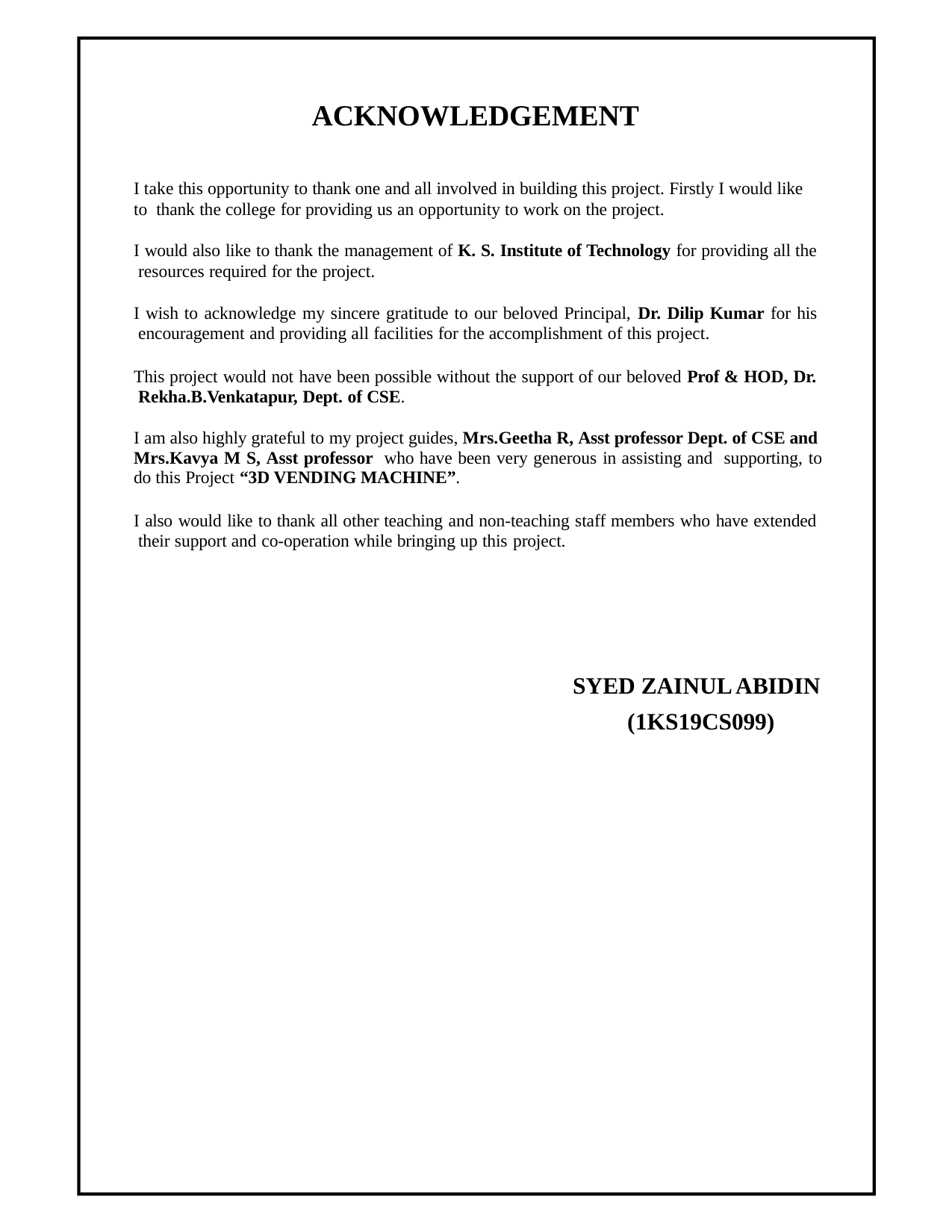

ACKNOWLEDGEMENT
I take this opportunity to thank one and all involved in building this project. Firstly I would like to  thank the college for providing us an opportunity to work on the project.

I would also like to thank the management of K. S. Institute of Technology for providing all the  resources required for the project.

I wish to acknowledge my sincere gratitude to our beloved Principal, Dr. Dilip Kumar for his  encouragement and providing all facilities for the accomplishment of this project.

This project would not have been possible without the support of our beloved Prof & HOD, Dr.  Rekha.B.Venkatapur, Dept. of CSE.

I am also highly grateful to my project guides, Mrs.Geetha R, Asst professor Dept. of CSE and  Mrs.Kavya M S, Asst professor  who have been very generous in assisting and  supporting, to do this Project “3D VENDING MACHINE”.

I also would like to thank all other teaching and non-teaching staff members who have extended  their support and co-operation while bringing up this project.
SYED ZAINUL ABIDIN  (1KS19CS099)